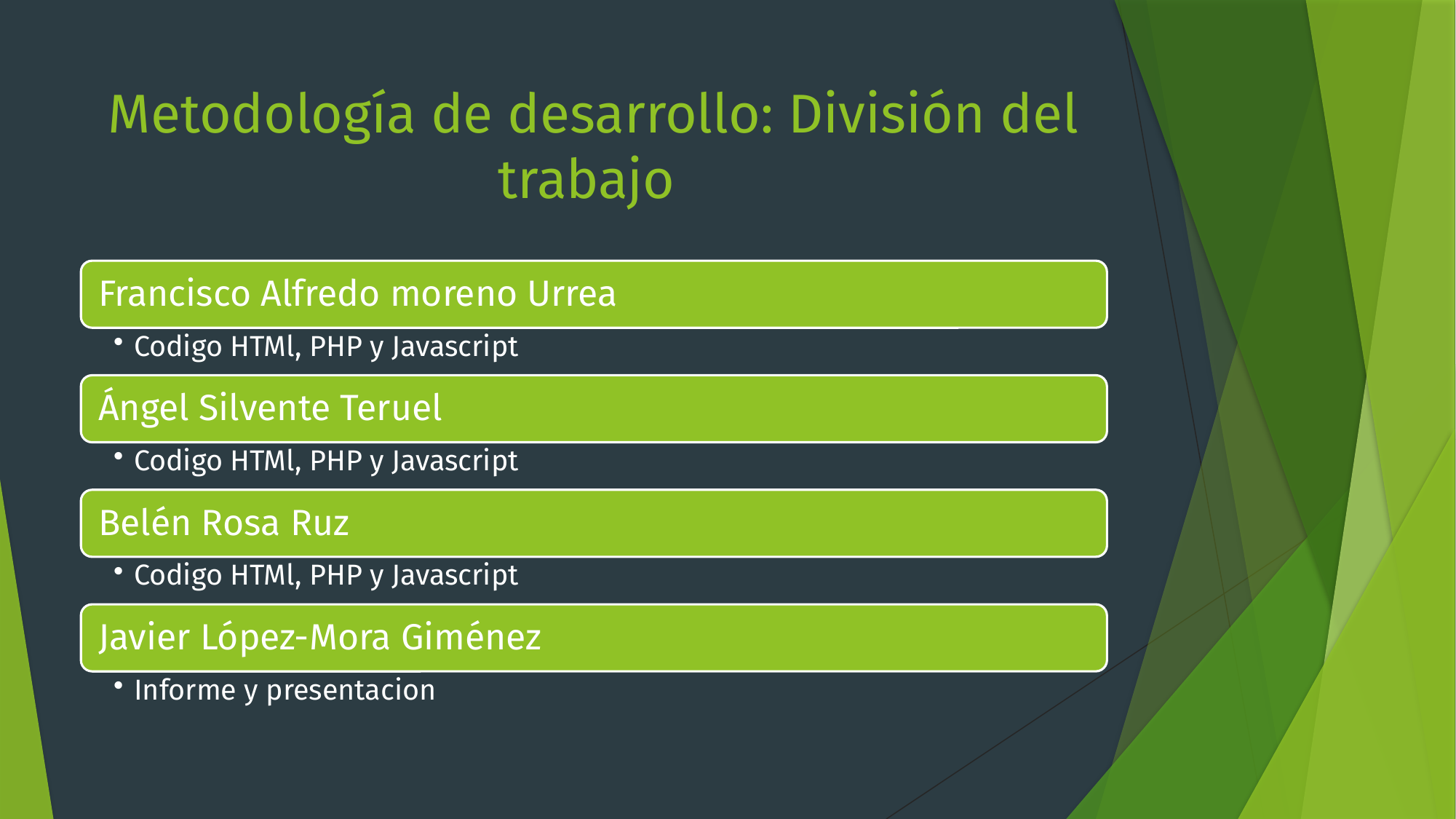

# Metodología de desarrollo: División del trabajo
Francisco Alfredo moreno Urrea
Codigo HTMl, PHP y Javascript
Ángel Silvente Teruel
Codigo HTMl, PHP y Javascript
Belén Rosa Ruz
Codigo HTMl, PHP y Javascript
Javier López-Mora Giménez
Informe y presentacion